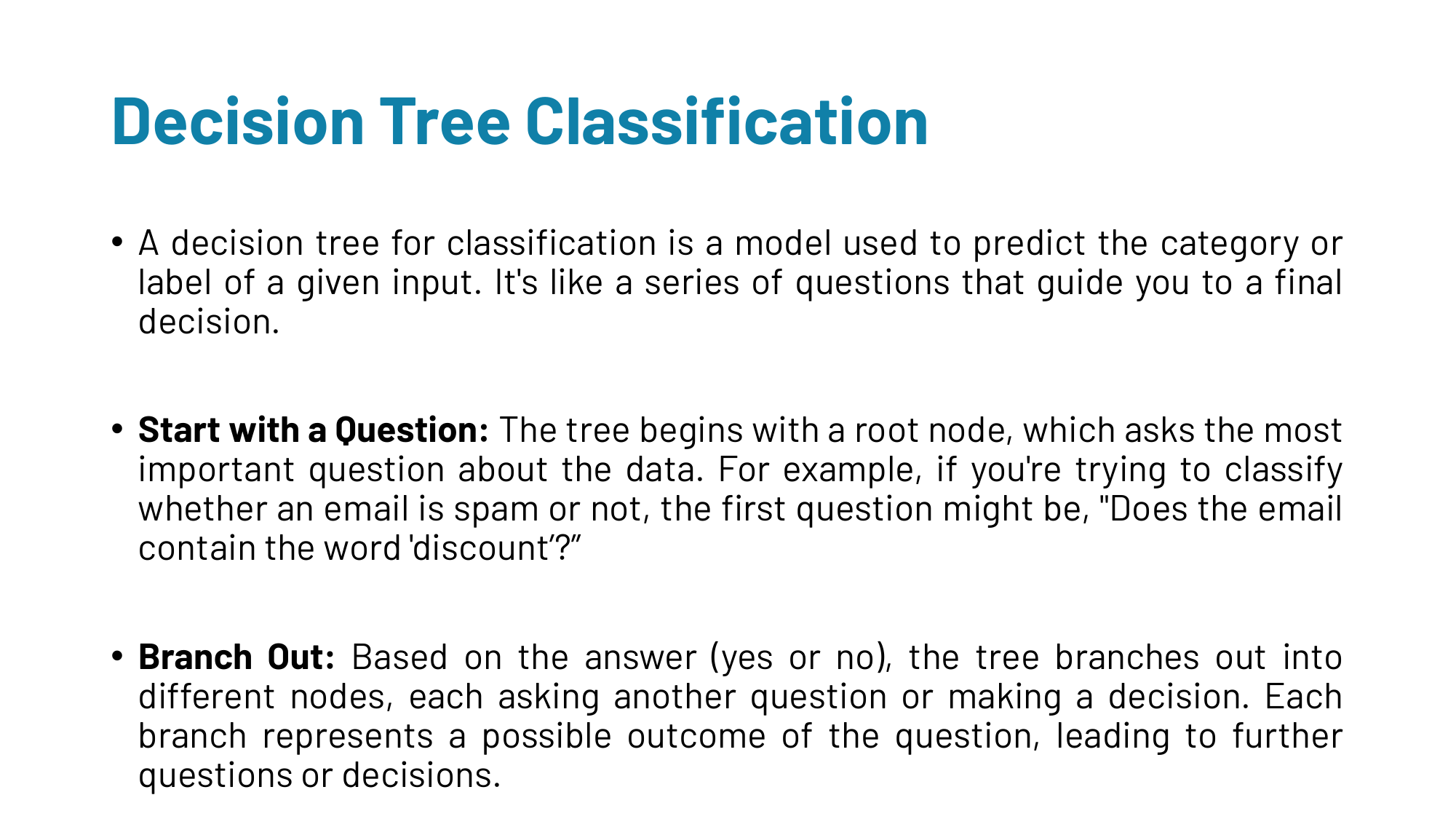

# Decision Tree Classification
A decision tree for classification is a model used to predict the category or label of a given input. It's like a series of questions that guide you to a final decision.

Start with a Question: The tree begins with a root node, which asks the most important question about the data. For example, if you're trying to classify whether an email is spam or not, the first question might be, "Does the email contain the word 'discount’?”

Branch Out: Based on the answer (yes or no), the tree branches out into different nodes, each asking another question or making a decision. Each branch represents a possible outcome of the question, leading to further questions or decisions.